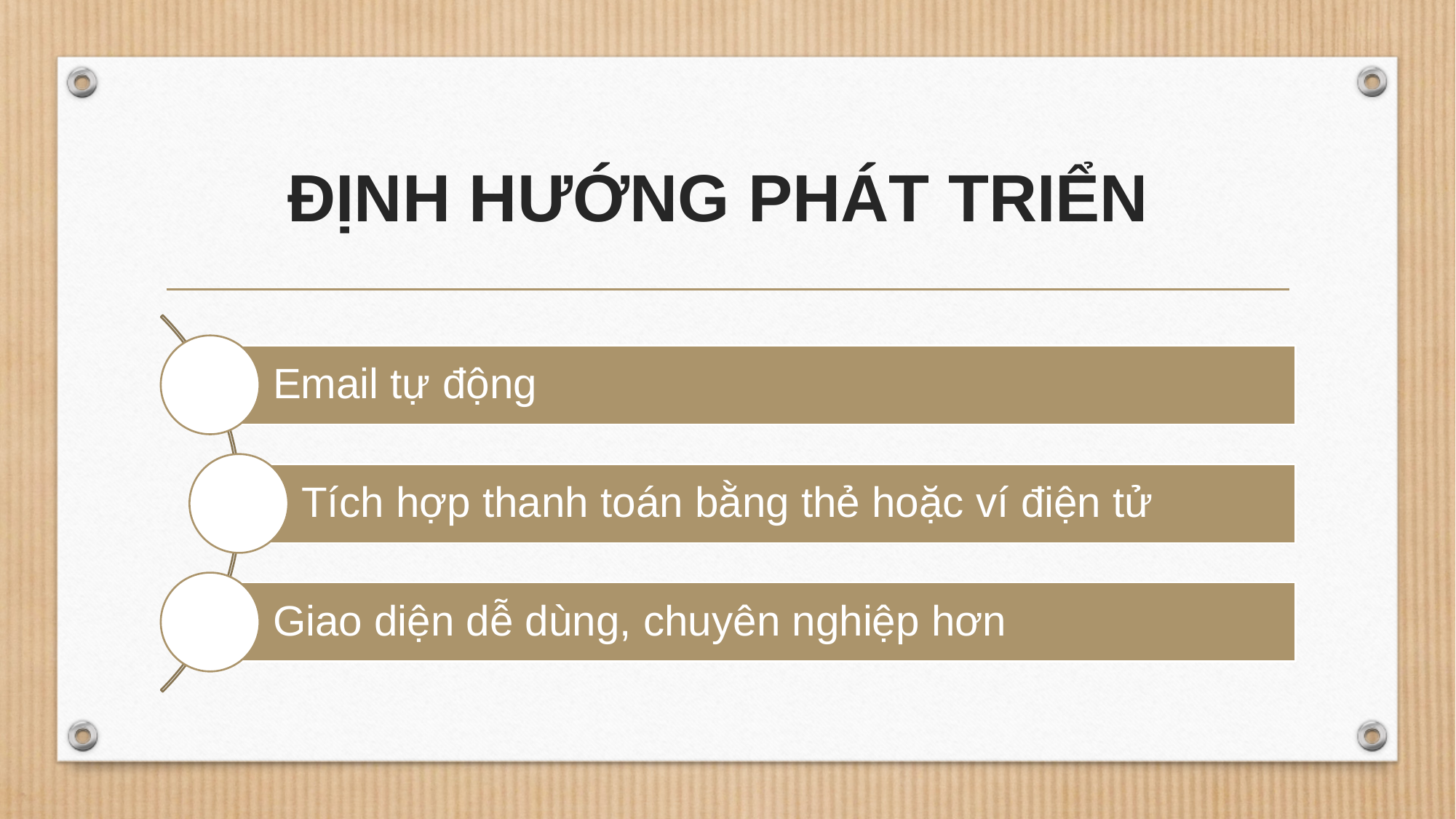

# ĐỊNH HƯỚNG PHÁT TRIỂN
Email tự động
Tích hợp thanh toán bằng thẻ hoặc ví điện tử
Giao diện dễ dùng, chuyên nghiệp hơn